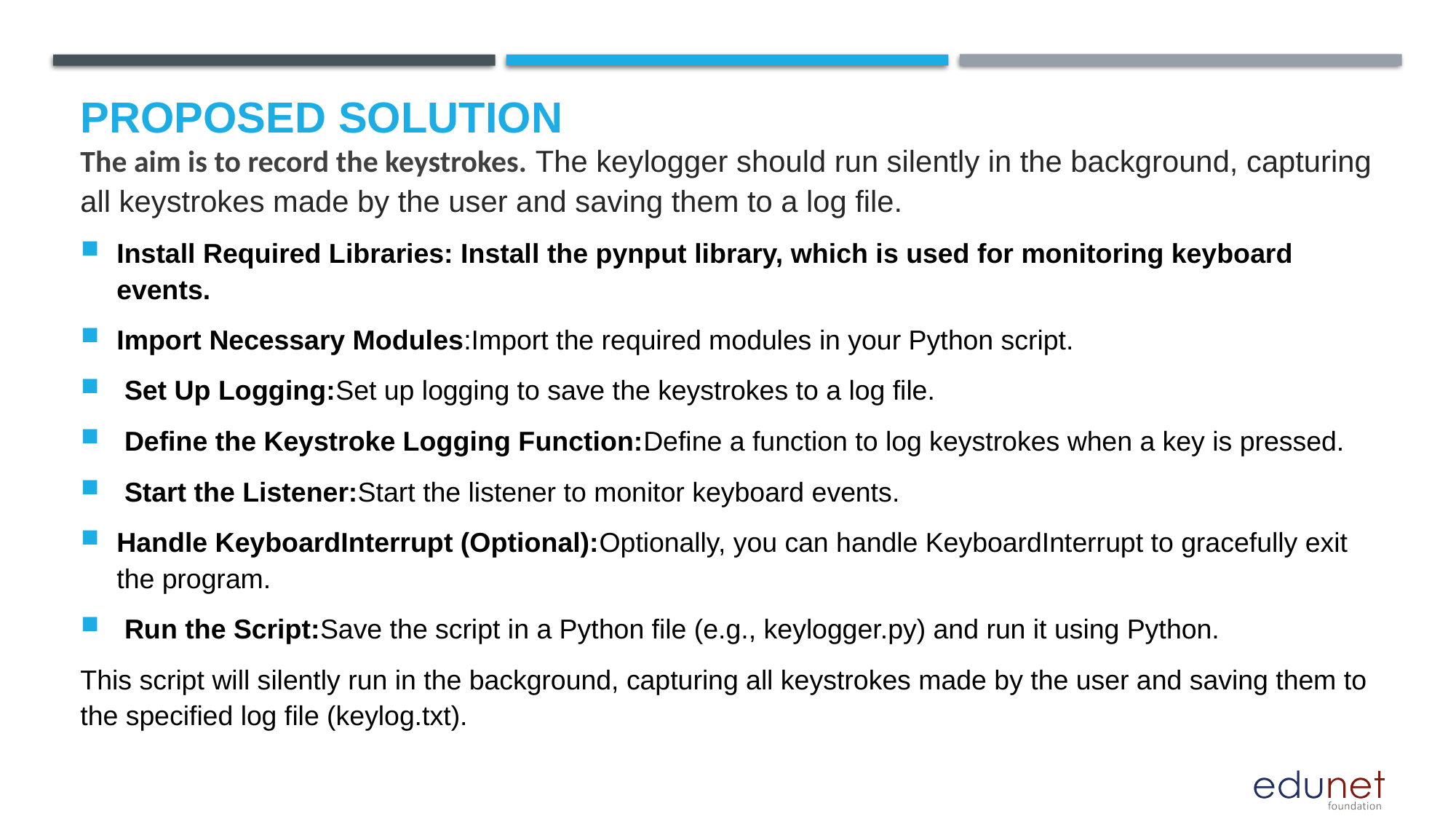

# Proposed Solution
The aim is to record the keystrokes. The keylogger should run silently in the background, capturing all keystrokes made by the user and saving them to a log file.
Install Required Libraries: Install the pynput library, which is used for monitoring keyboard events.
Import Necessary Modules:Import the required modules in your Python script.
 Set Up Logging:Set up logging to save the keystrokes to a log file.
 Define the Keystroke Logging Function:Define a function to log keystrokes when a key is pressed.
 Start the Listener:Start the listener to monitor keyboard events.
Handle KeyboardInterrupt (Optional):Optionally, you can handle KeyboardInterrupt to gracefully exit the program.
 Run the Script:Save the script in a Python file (e.g., keylogger.py) and run it using Python.
This script will silently run in the background, capturing all keystrokes made by the user and saving them to the specified log file (keylog.txt).